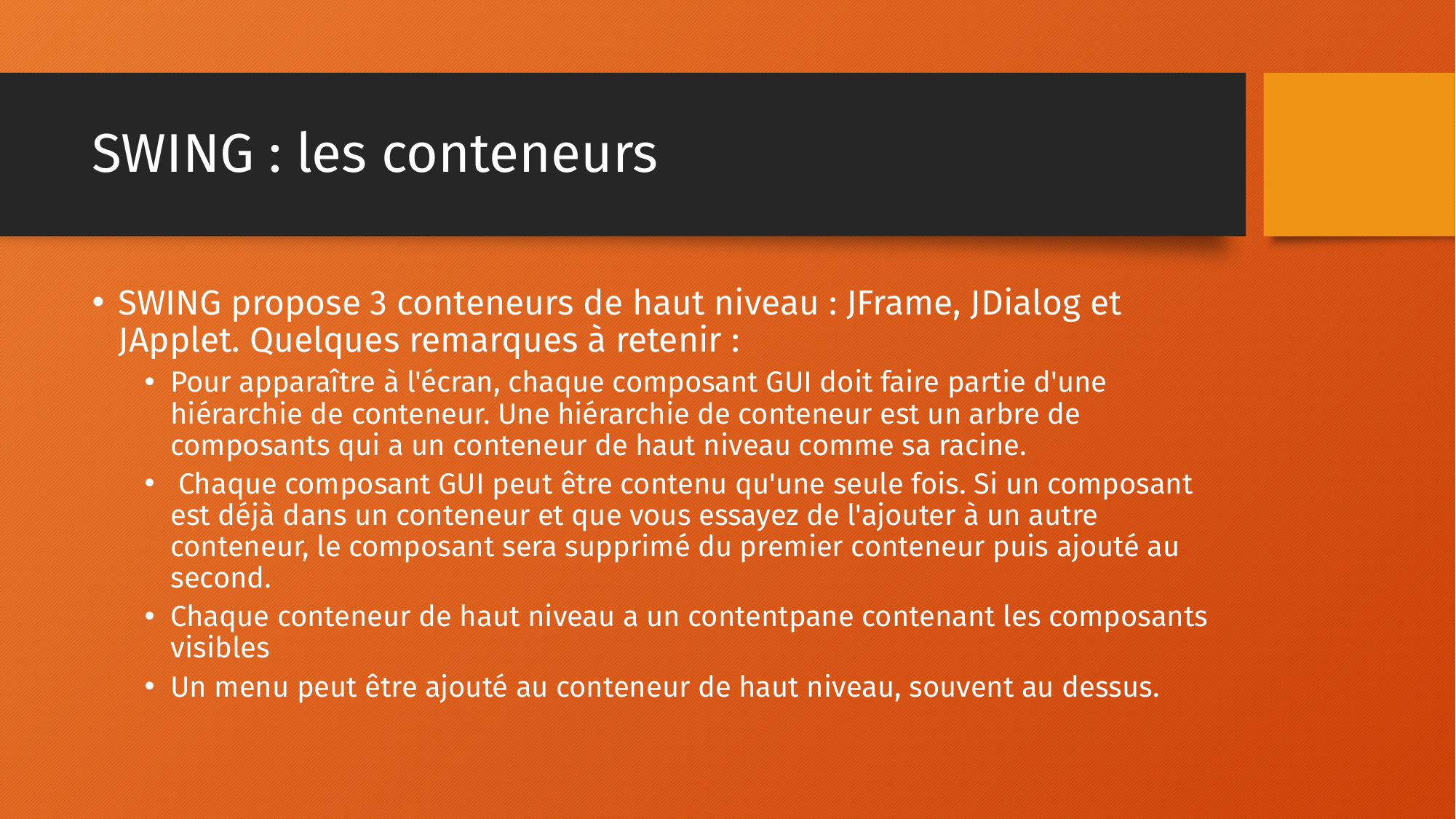

# SWING : les conteneurs
SWING propose 3 conteneurs de haut niveau : JFrame, JDialog et JApplet. Quelques remarques à retenir :
Pour apparaître à l'écran, chaque composant GUI doit faire partie d'une hiérarchie de conteneur. Une hiérarchie de conteneur est un arbre de composants qui a un conteneur de haut niveau comme sa racine.
 Chaque composant GUI peut être contenu qu'une seule fois. Si un composant est déjà dans un conteneur et que vous essayez de l'ajouter à un autre conteneur, le composant sera supprimé du premier conteneur puis ajouté au second.
Chaque conteneur de haut niveau a un contentpane contenant les composants visibles
Un menu peut être ajouté au conteneur de haut niveau, souvent au dessus.